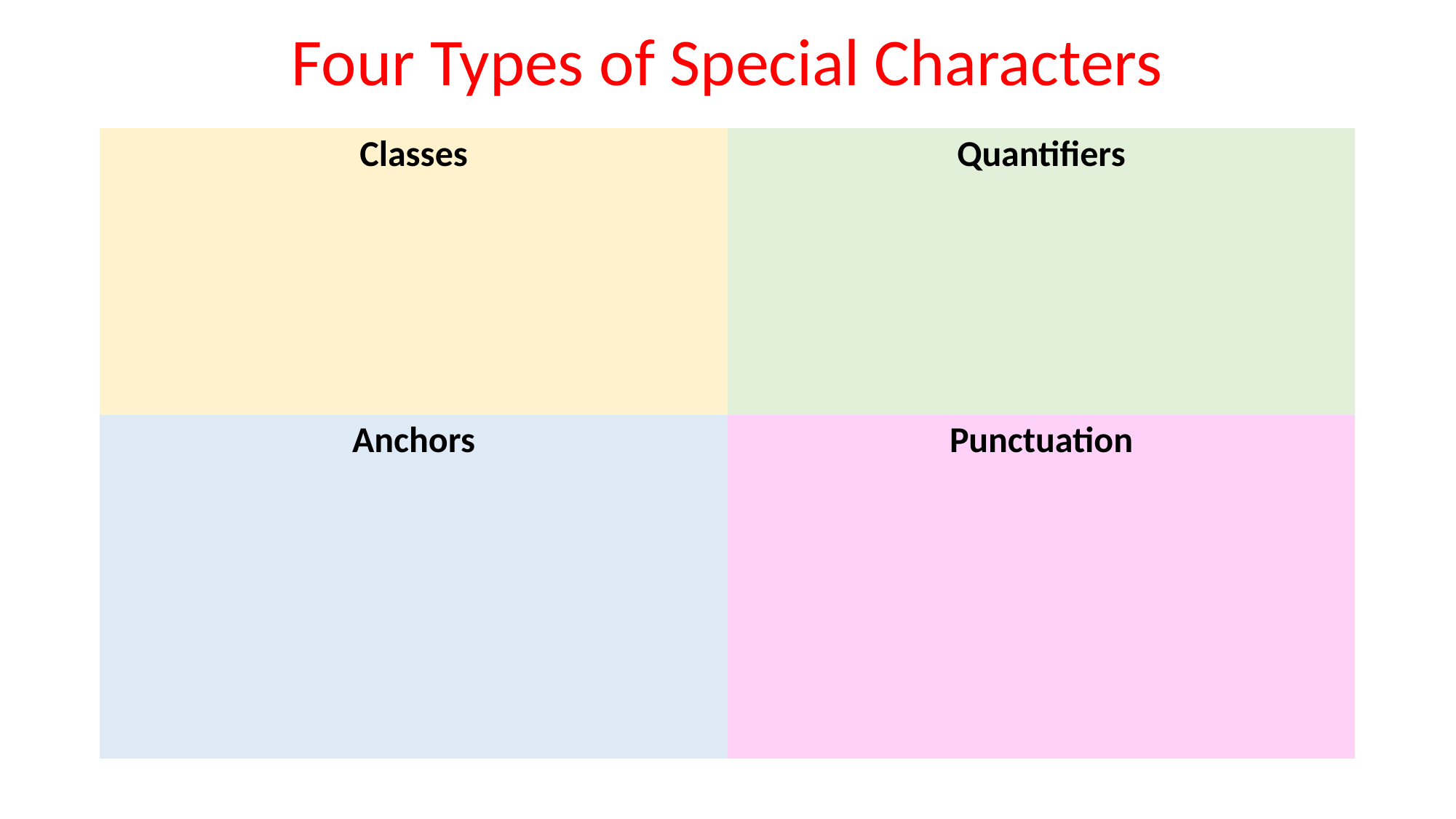

# Four Types of Special Characters
| Classes |  | Quantifiers |  |
| --- | --- | --- | --- |
|  |  |  |  |
|  |  |  |  |
|  |  |  |  |
|  |  |  |  |
| Anchors |  | Punctuation |  |
|  |  |  |  |
|  |  |  |  |
|  |  |  |  |
|  |  |  |  |
|  |  |  |  |